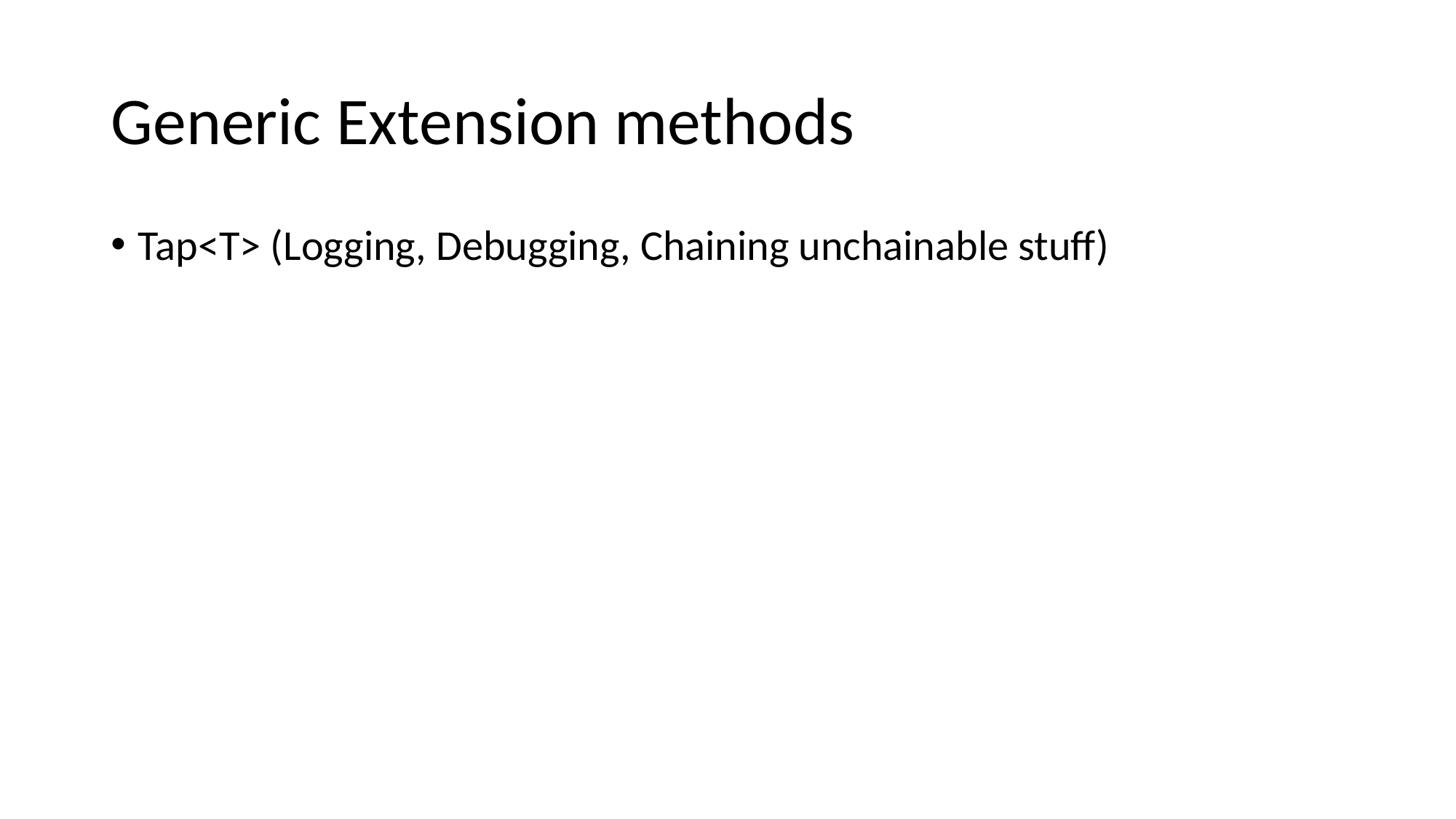

# Generic Extension methods
Tap<T> (Logging, Debugging, Chaining unchainable stuff)